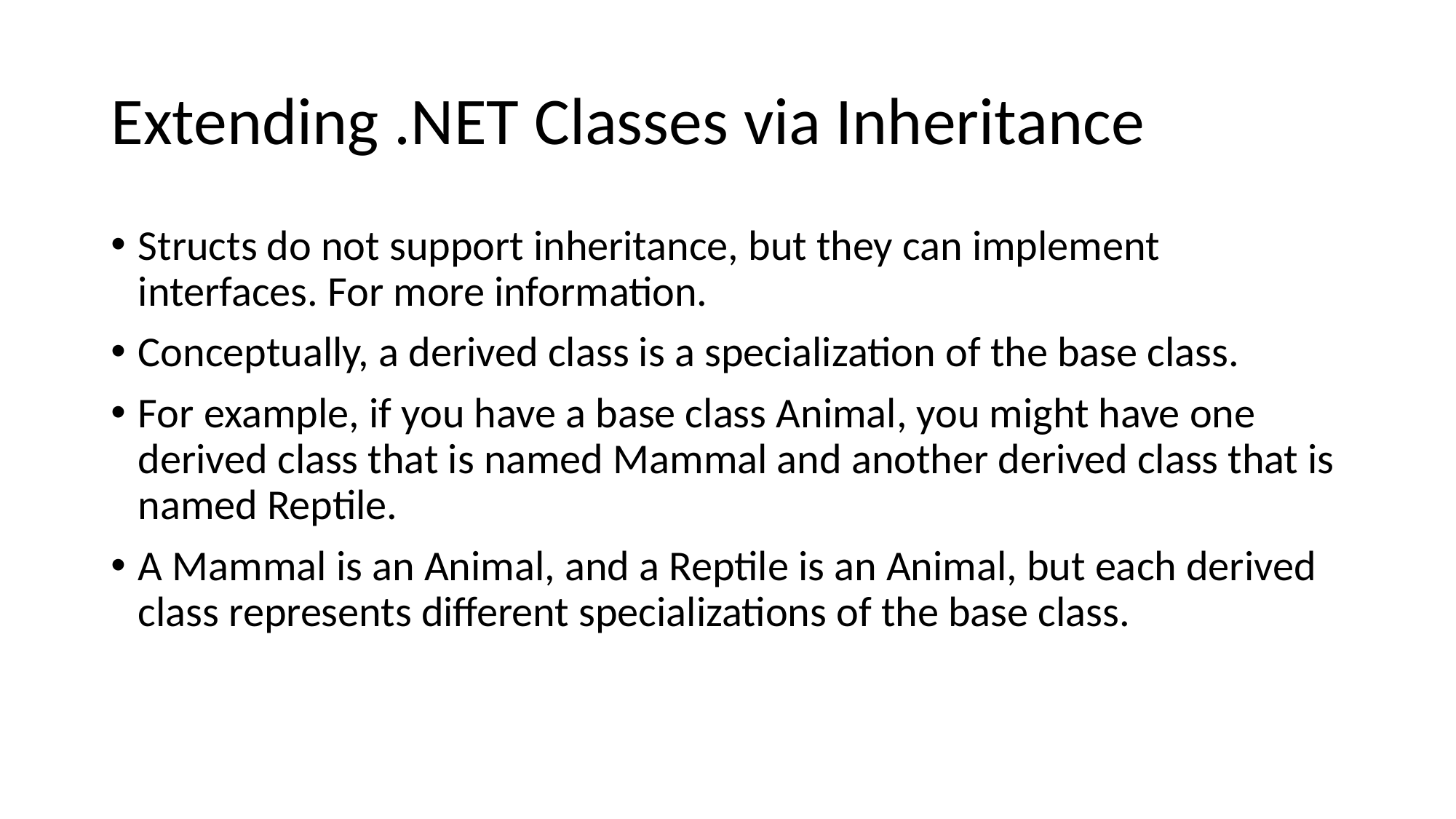

# Extending .NET Classes via Inheritance
Structs do not support inheritance, but they can implement interfaces. For more information.
Conceptually, a derived class is a specialization of the base class.
For example, if you have a base class Animal, you might have one derived class that is named Mammal and another derived class that is named Reptile.
A Mammal is an Animal, and a Reptile is an Animal, but each derived class represents different specializations of the base class.